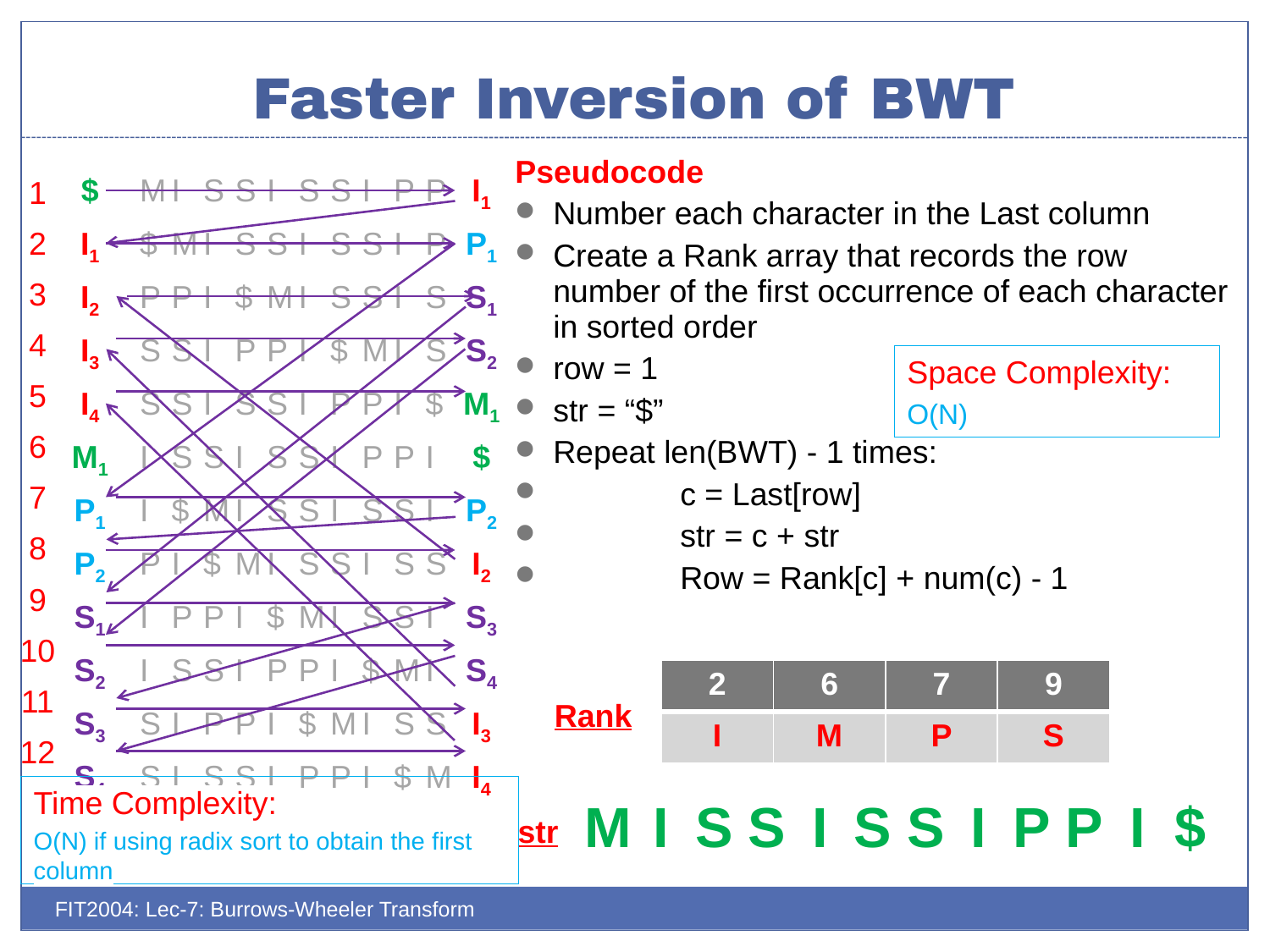

# Faster Inversion of BWT
Pseudocode
Number each character in the Last column
Create a Rank array that records the row number of the first occurrence of each character in sorted order
row = 1
str = “$”
Repeat len(BWT) - 1 times:
	c = Last[row]
	str = c + str
	Row = Rank[c] + num(c) - 1
| $ | M | I | S | S | I | S | S | I | P | P | I1 |
| --- | --- | --- | --- | --- | --- | --- | --- | --- | --- | --- | --- |
| I1 | $ | M | I | S | S | I | S | S | I | P | P1 |
| I2 | P | P | I | $ | M | I | S | S | I | S | S1 |
| I3 | S | S | I | P | P | I | $ | M | I | S | S2 |
| I4 | S | S | I | S | S | I | P | P | I | $ | M1 |
| M1 | I | S | S | I | S | S | I | P | P | I | $ |
| P1 | I | $ | M | I | S | S | I | S | S | I | P2 |
| P2 | P | I | $ | M | I | S | S | I | S | S | I2 |
| S1 | I | P | P | I | $ | M | I | S | S | I | S3 |
| S2 | I | S | S | I | P | P | I | $ | M | I | S4 |
| S3 | S | I | P | P | I | $ | M | I | S | S | I3 |
| S4 | S | I | S | S | I | P | P | I | $ | M | I4 |
| 1 |
| --- |
| 2 |
| 3 |
| 4 |
| 5 |
| 6 |
| 7 |
| 8 |
| 9 |
| 10 |
| 11 |
| 12 |
Space Complexity:
O(N)
| 2 | 6 | 7 | 9 |
| --- | --- | --- | --- |
| I | M | P | S |
Rank
Time Complexity:
O(N) if using radix sort to obtain the first column
M
I
S
S
I
S
S
I
P
P
I
$
str
FIT2004: Lec-7: Burrows-Wheeler Transform